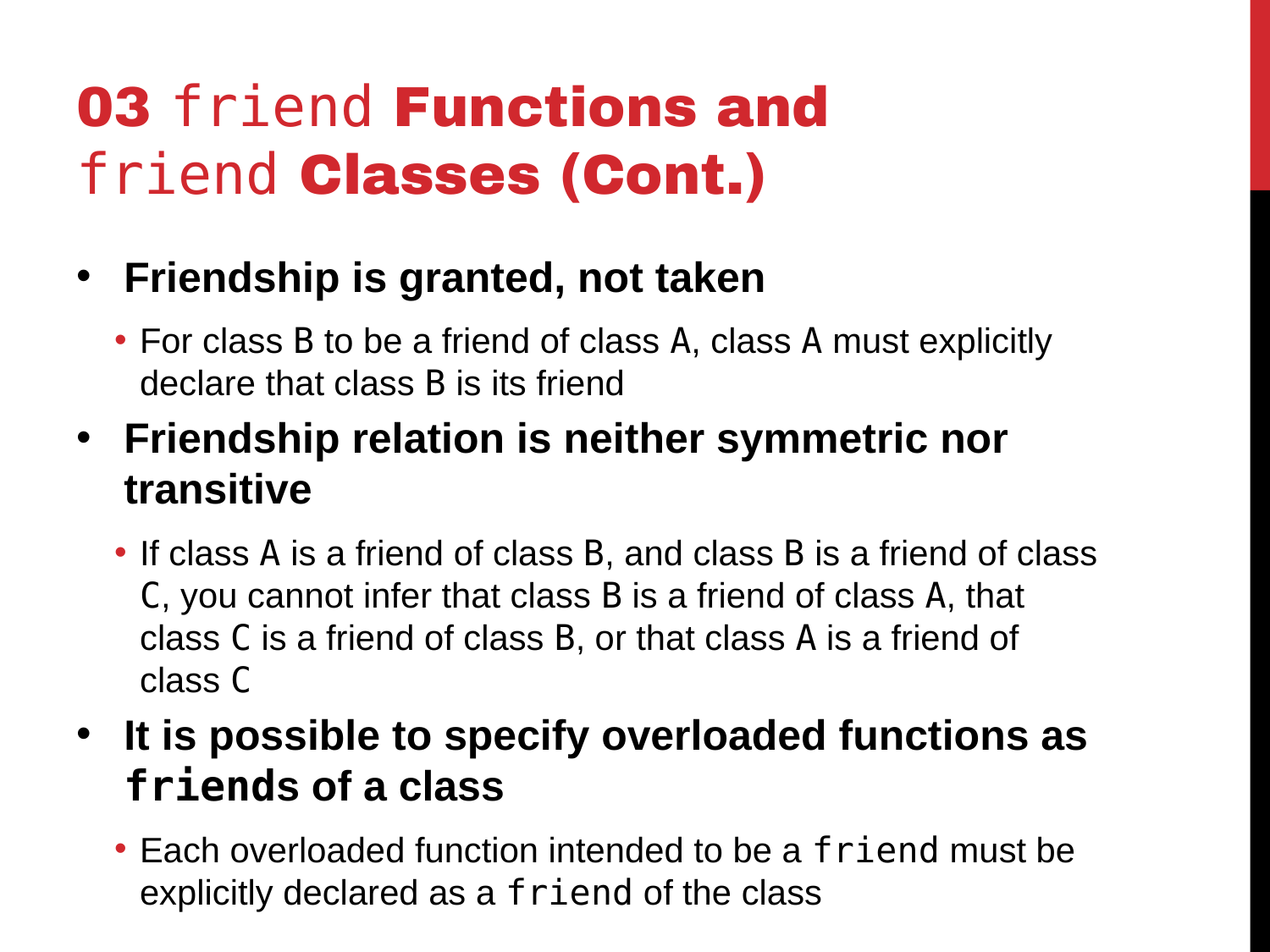

# 03 friend Functions and friend Classes (Cont.)
Friendship is granted, not taken
For class B to be a friend of class A, class A must explicitly declare that class B is its friend
Friendship relation is neither symmetric nor transitive
If class A is a friend of class B, and class B is a friend of class C, you cannot infer that class B is a friend of class A, that class C is a friend of class B, or that class A is a friend of class C
It is possible to specify overloaded functions as friends of a class
Each overloaded function intended to be a friend must be explicitly declared as a friend of the class
33